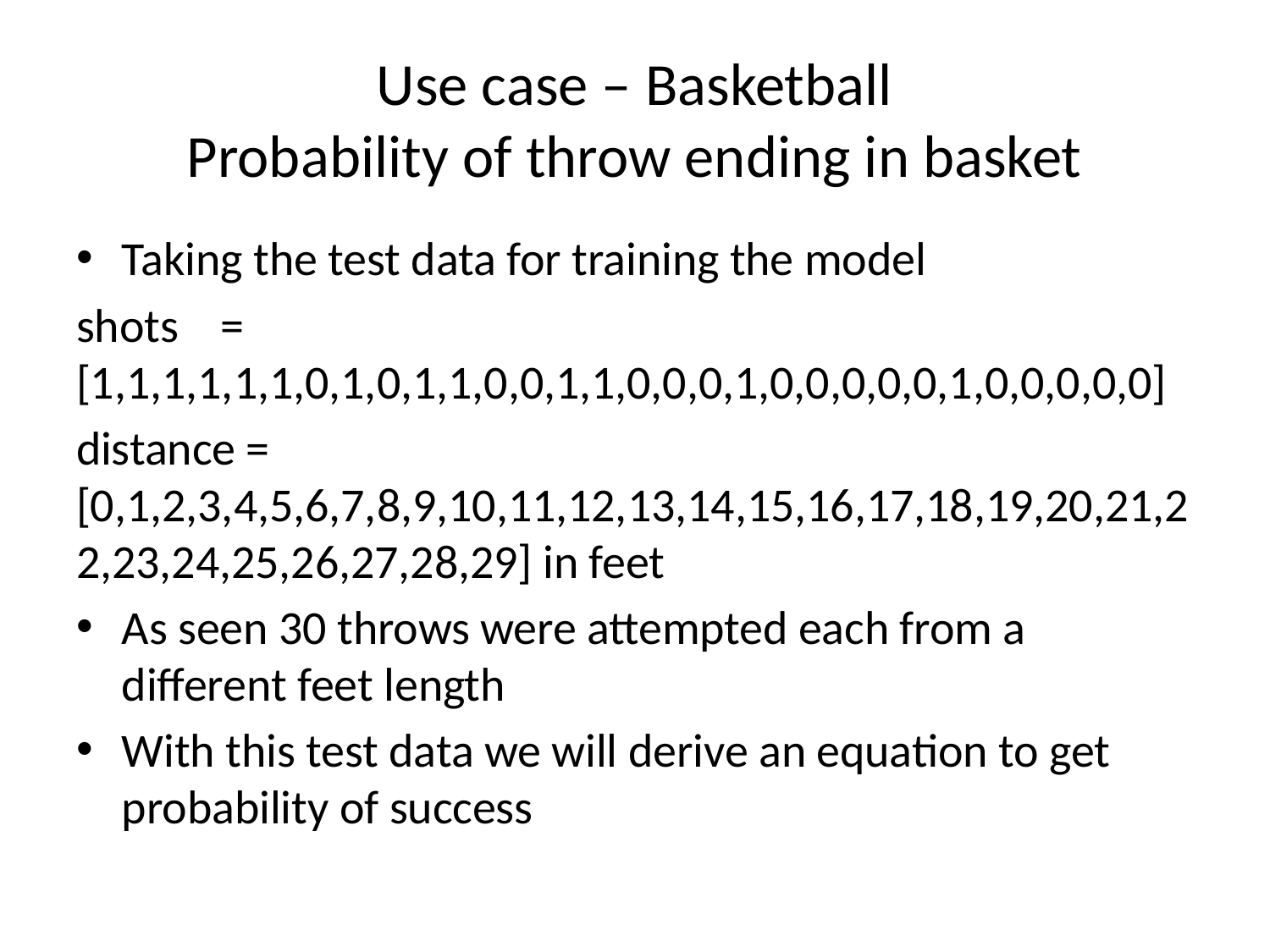

# Use case – Basketball Probability of throw ending in basket
Taking the test data for training the model
shots    = [1,1,1,1,1,1,0,1,0,1,1,0,0,1,1,0,0,0,1,0,0,0,0,0,1,0,0,0,0,0]
distance = [0,1,2,3,4,5,6,7,8,9,10,11,12,13,14,15,16,17,18,19,20,21,22,23,24,25,26,27,28,29] in feet
As seen 30 throws were attempted each from a different feet length
With this test data we will derive an equation to get probability of success